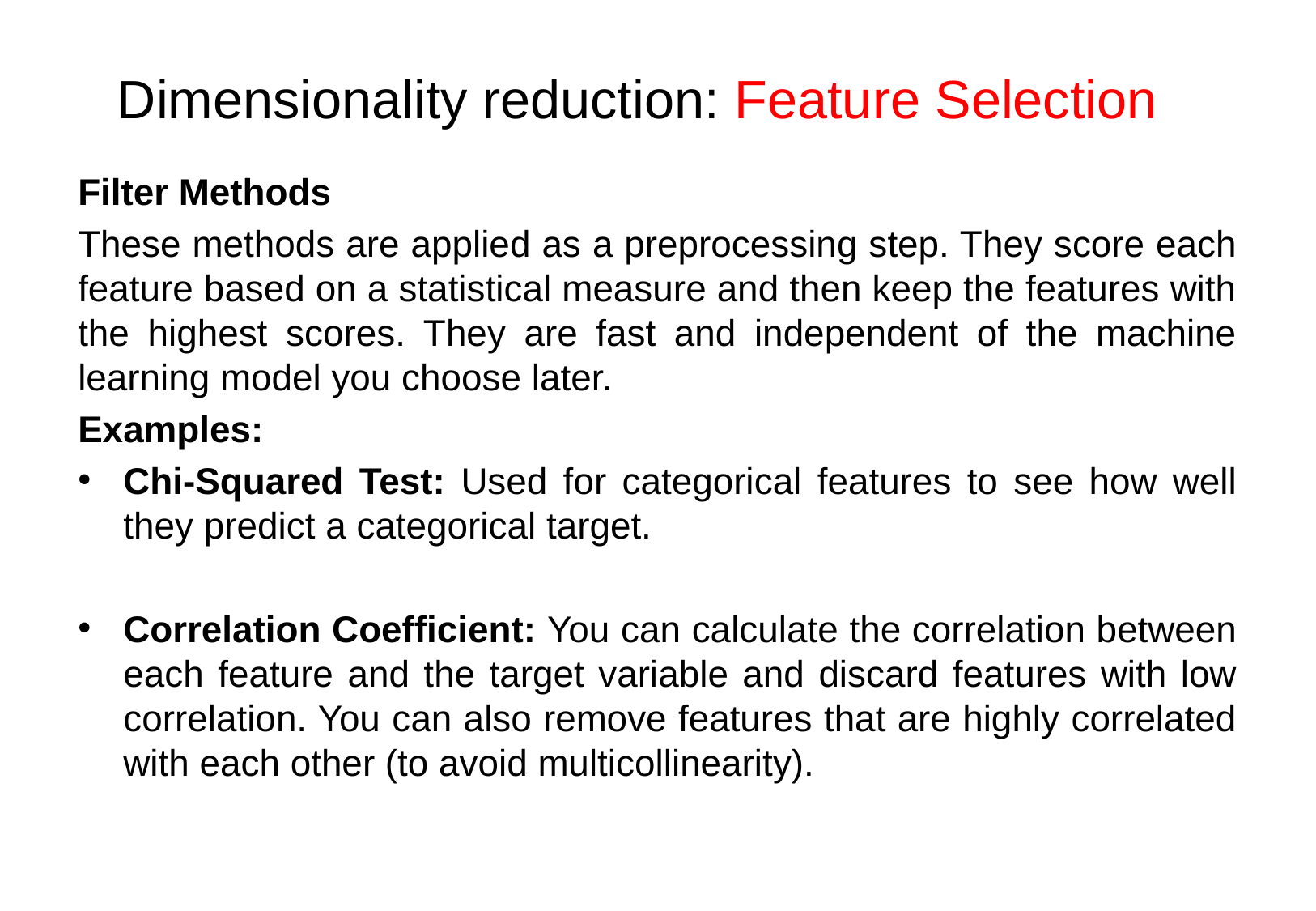

# Dimensionality reduction: Feature Selection
Filter Methods
These methods are applied as a preprocessing step. They score each feature based on a statistical measure and then keep the features with the highest scores. They are fast and independent of the machine learning model you choose later.
Examples:
Chi-Squared Test: Used for categorical features to see how well they predict a categorical target.

Correlation Coefficient: You can calculate the correlation between each feature and the target variable and discard features with low correlation. You can also remove features that are highly correlated with each other (to avoid multicollinearity).